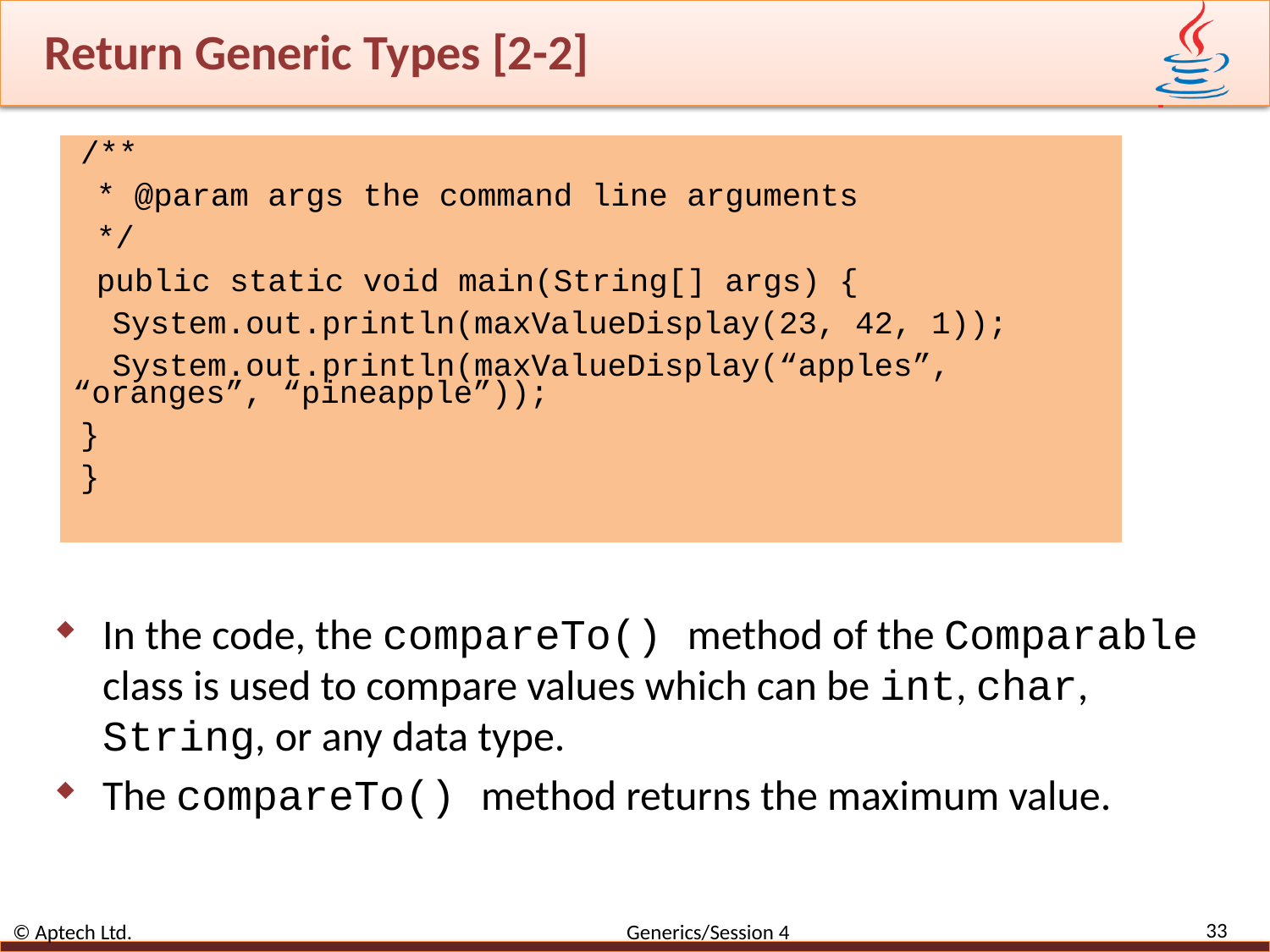

# Return Generic Types [2-2]

In the code, the compareTo() method of the Comparable class is used to compare values which can be int, char, String, or any data type.
The compareTo() method returns the maximum value.
/**
* @param args the command line arguments
*/
public static void main(String[] args) {
System.out.println(maxValueDisplay(23, 42, 1));
System.out.println(maxValueDisplay(“apples”, “oranges”, “pineapple”));
}
}

33
© Aptech Ltd.                                                                                                      Generics/Session 4